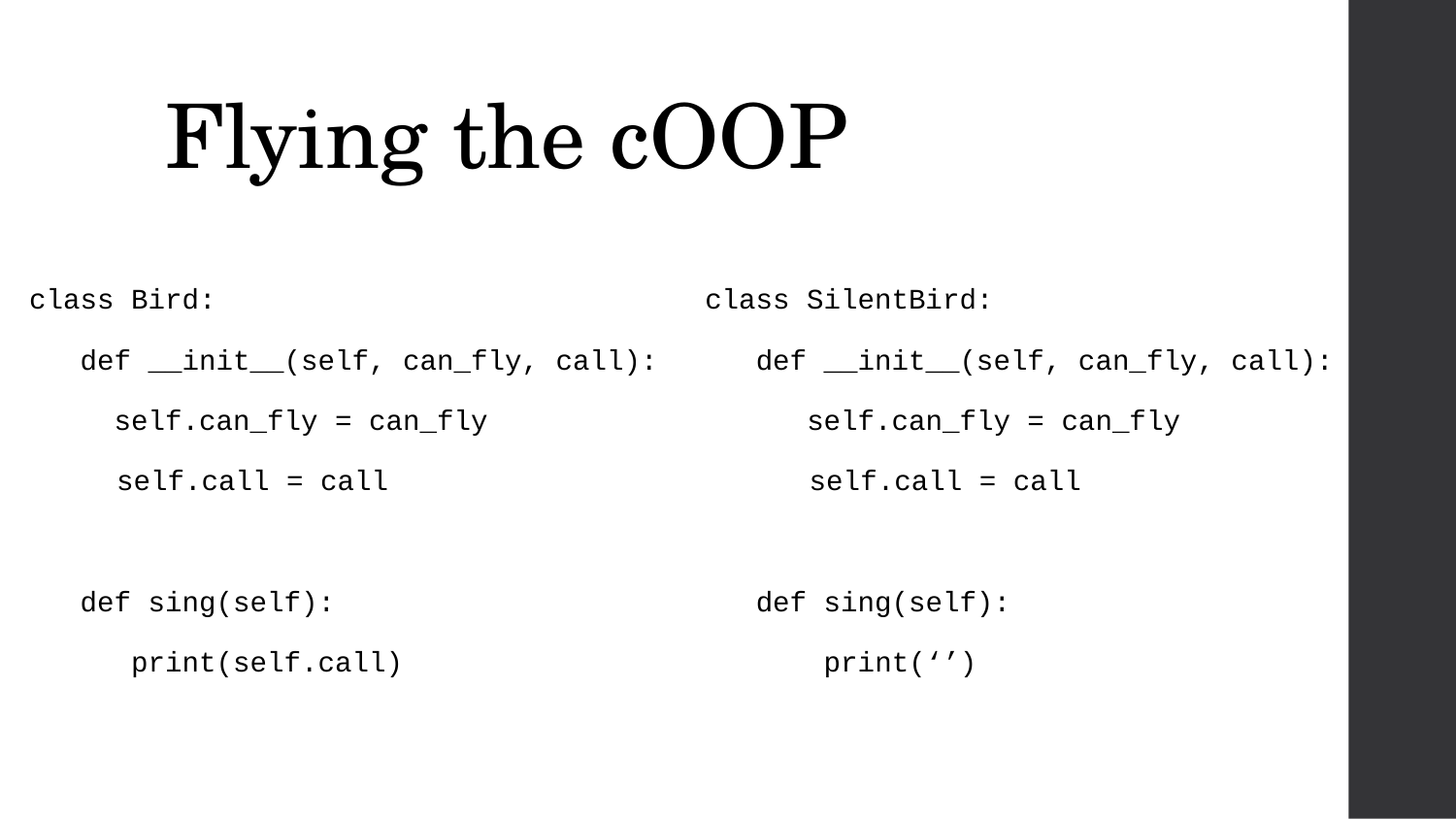

# Flying the cOOP
class Bird:
   def __init__(self, can_fly, call):
     self.can_fly = can_fly
      self.call = call

   def sing(self):
      print(self.call)
class SilentBird:
   def __init__(self, can_fly, call):
      self.can_fly = can_fly
       self.call = call

   def sing(self):
       print(‘’)